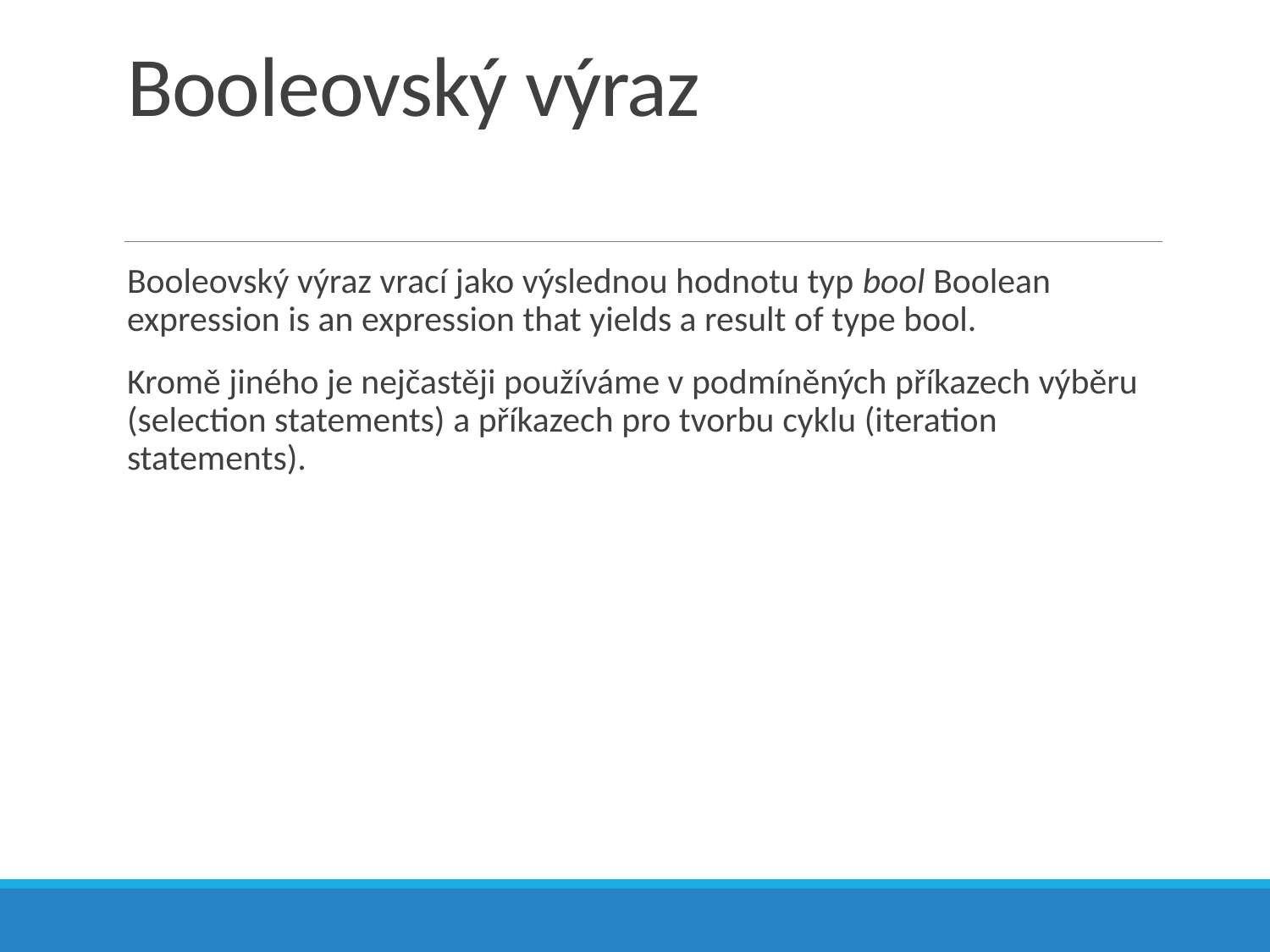

# Booleovský výraz
Booleovský výraz vrací jako výslednou hodnotu typ bool Boolean expression is an expression that yields a result of type bool.
Kromě jiného je nejčastěji používáme v podmíněných příkazech výběru (selection statements) a příkazech pro tvorbu cyklu (iteration statements).